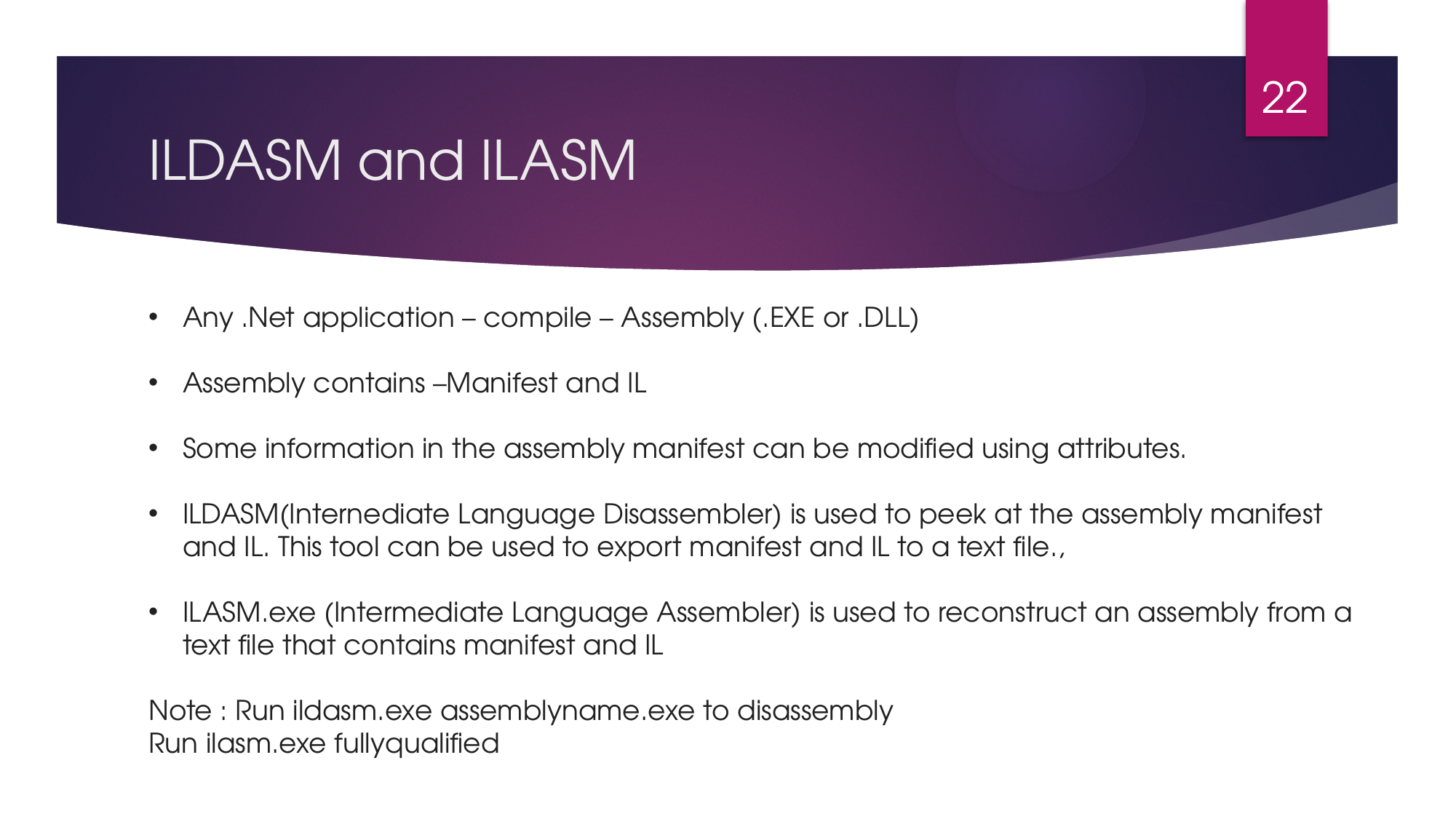

22
# ILDASM and ILASM
Any .Net application – compile – Assembly (.EXE or .DLL)

Assembly contains –Manifest and IL

Some information in the assembly manifest can be modified using attributes.

ILDASM(Internediate Language Disassembler) is used to peek at the assembly manifest and IL. This tool can be used to export manifest and IL to a text file.,

ILASM.exe (Intermediate Language Assembler) is used to reconstruct an assembly from a text file that contains manifest and IL

Note : Run ildasm.exe assemblyname.exe to disassembly
Run ilasm.exe fullyqualified